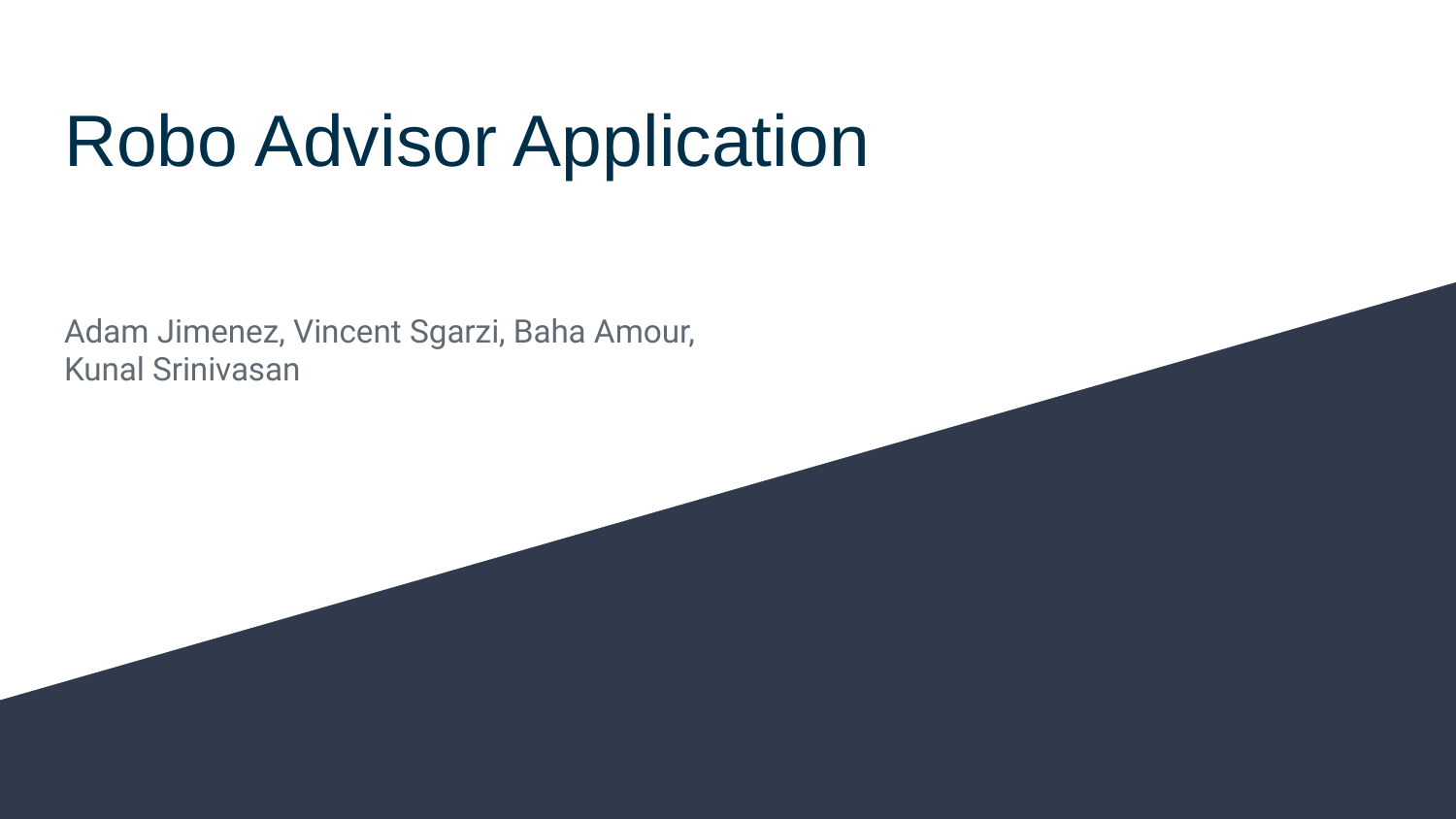

# Robo Advisor Application
Adam Jimenez, Vincent Sgarzi, Baha Amour, Kunal Srinivasan